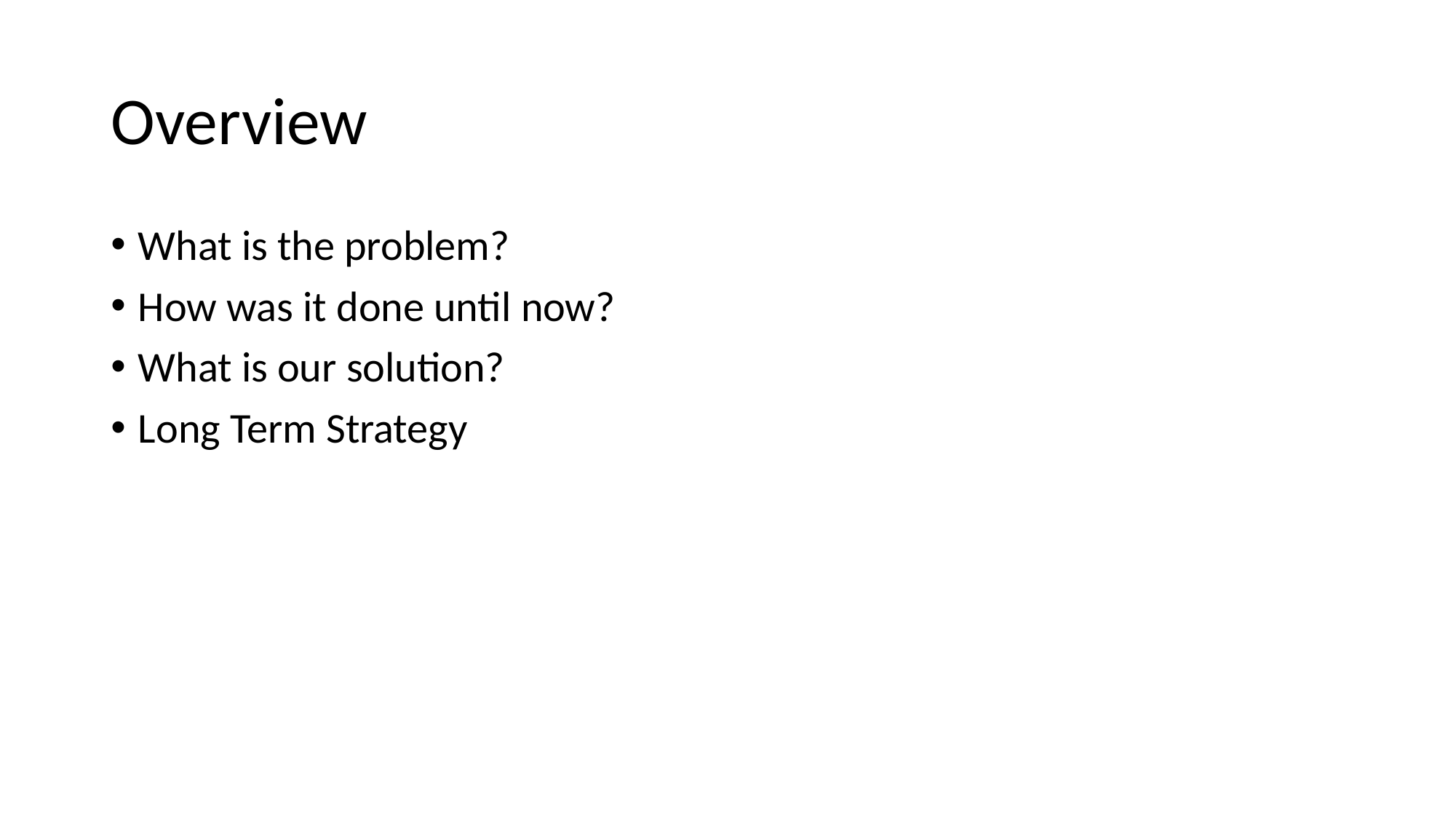

# Overview
What is the problem?
How was it done until now?
What is our solution?
Long Term Strategy